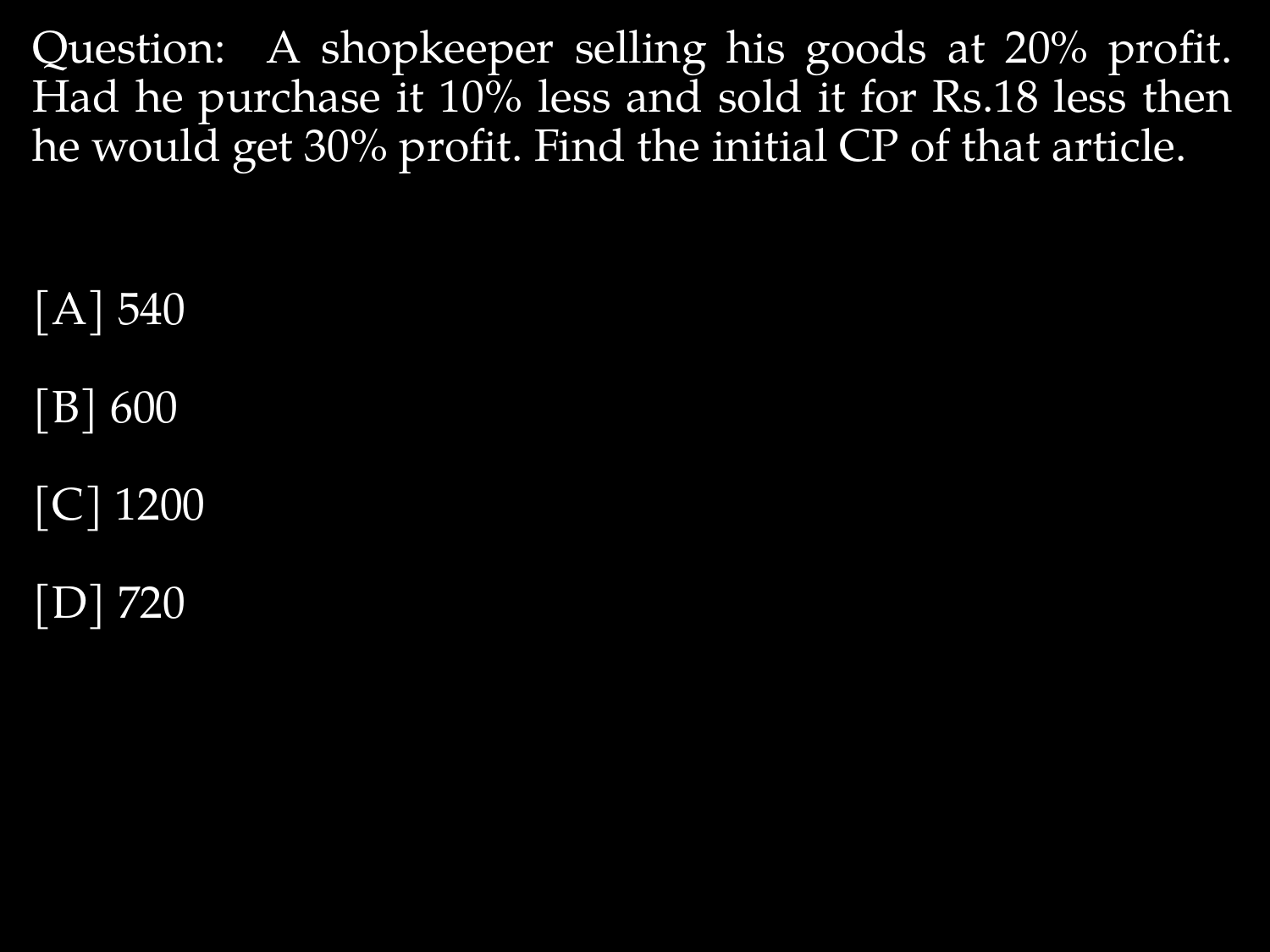

Question:  A shopkeeper selling his goods at 20% profit. Had he purchase it 10% less and sold it for Rs.18 less then he would get 30% profit. Find the initial CP of that article.

[A] 540
[B] 600
[C] 1200
[D] 720